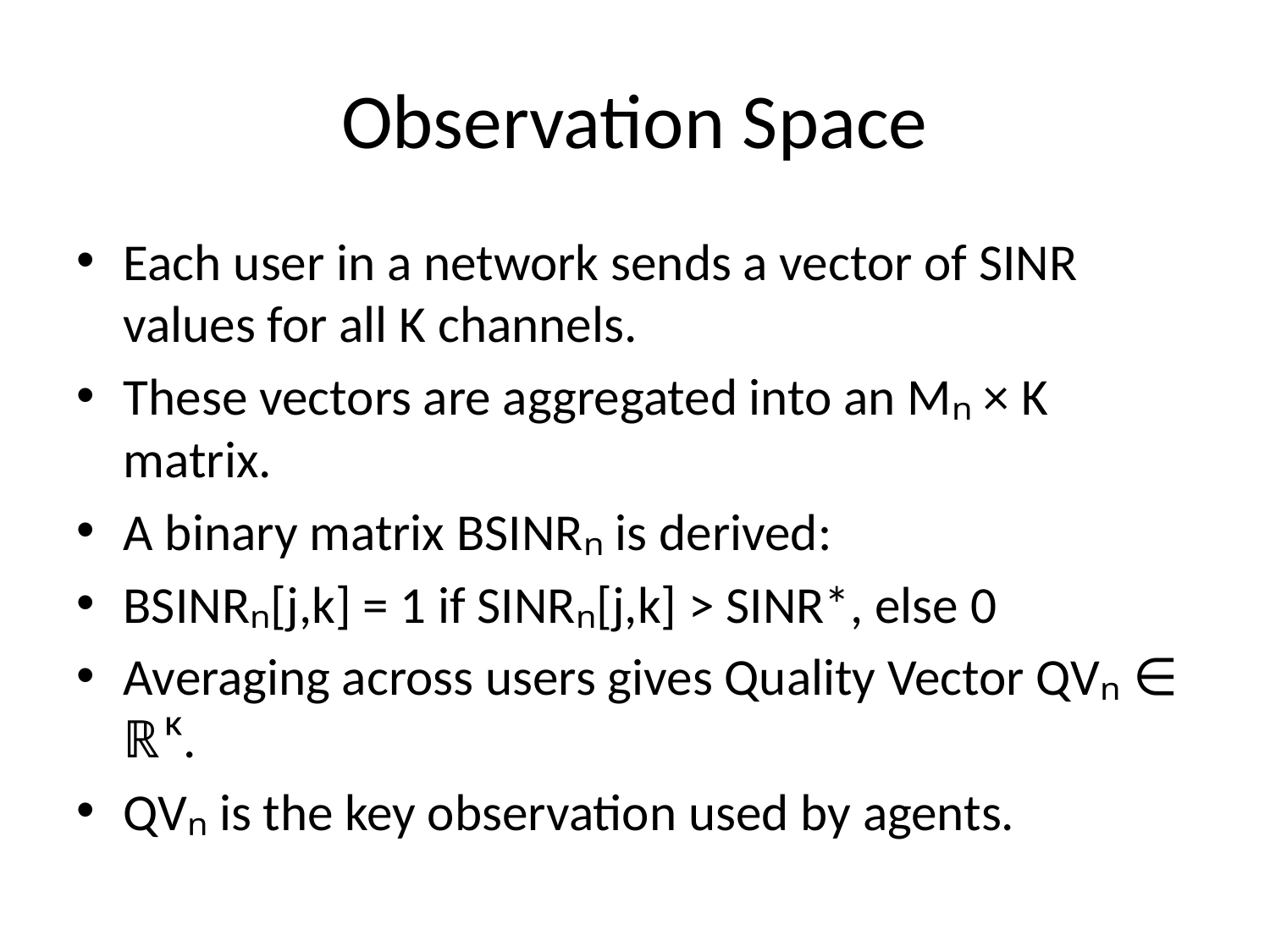

# Observation Space
Each user in a network sends a vector of SINR values for all K channels.
These vectors are aggregated into an Mₙ × K matrix.
A binary matrix BSINRₙ is derived:
BSINRₙ[j,k] = 1 if SINRₙ[j,k] > SINR*, else 0
Averaging across users gives Quality Vector QVₙ ∈ ℝᴷ.
QVₙ is the key observation used by agents.